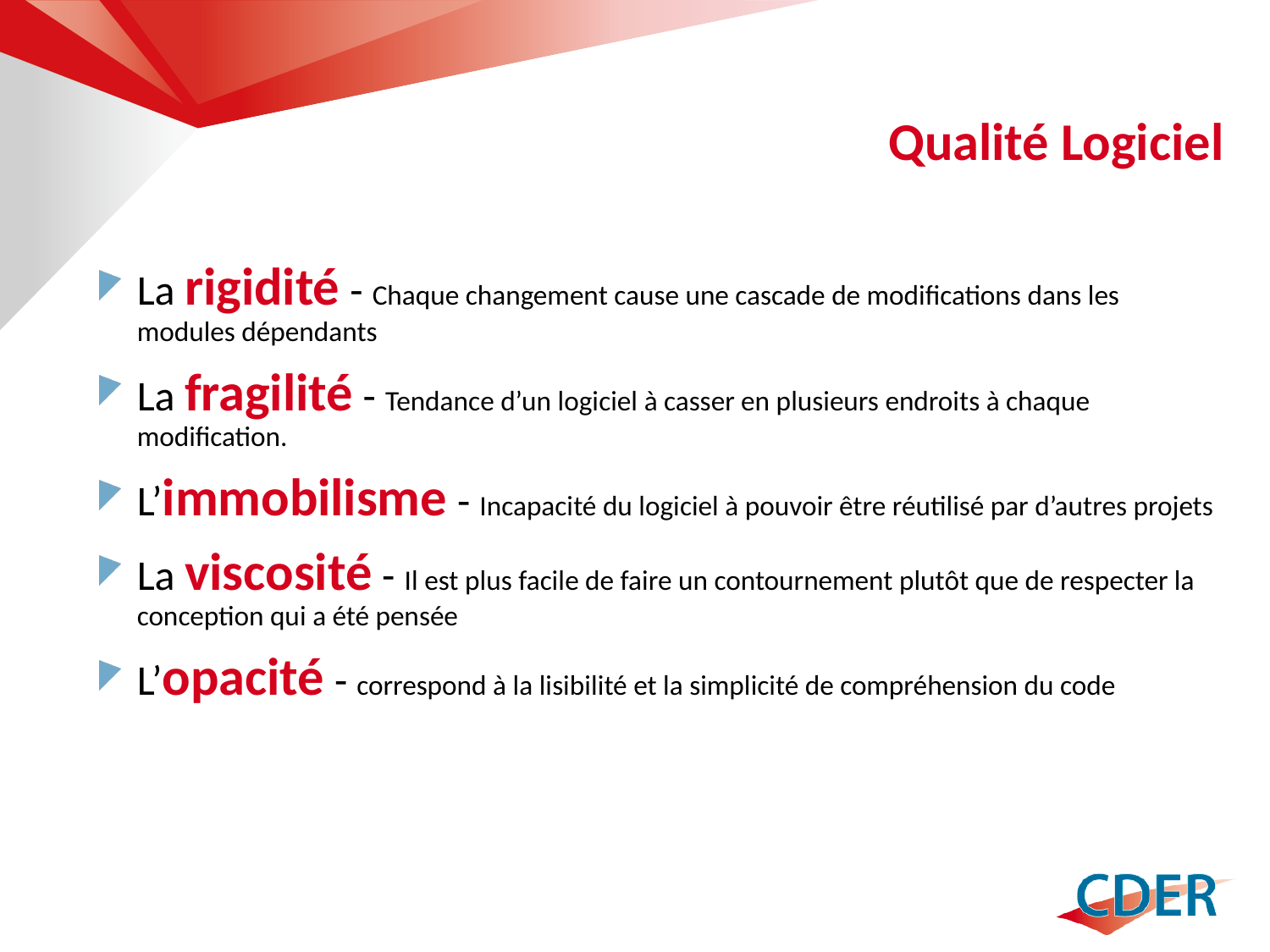

# Qualité Logiciel
La rigidité - Chaque changement cause une cascade de modifications dans les modules dépendants
La fragilité - Tendance d’un logiciel à casser en plusieurs endroits à chaque modification.
L’immobilisme - Incapacité du logiciel à pouvoir être réutilisé par d’autres projets
La viscosité - Il est plus facile de faire un contournement plutôt que de respecter la conception qui a été pensée
L’opacité - correspond à la lisibilité et la simplicité de compréhension du code